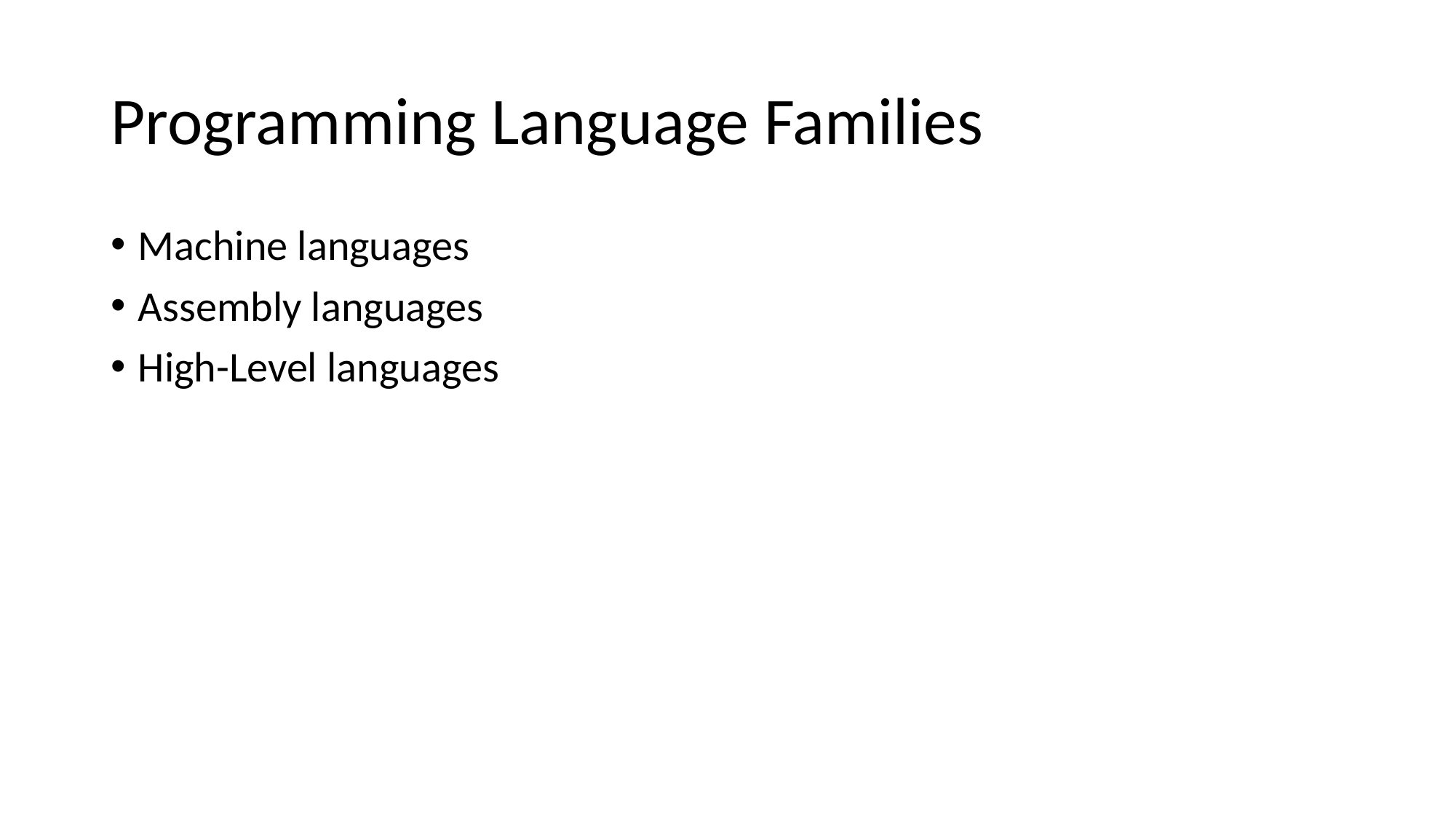

# Programming Language Families
Machine languages
Assembly languages
High-Level languages